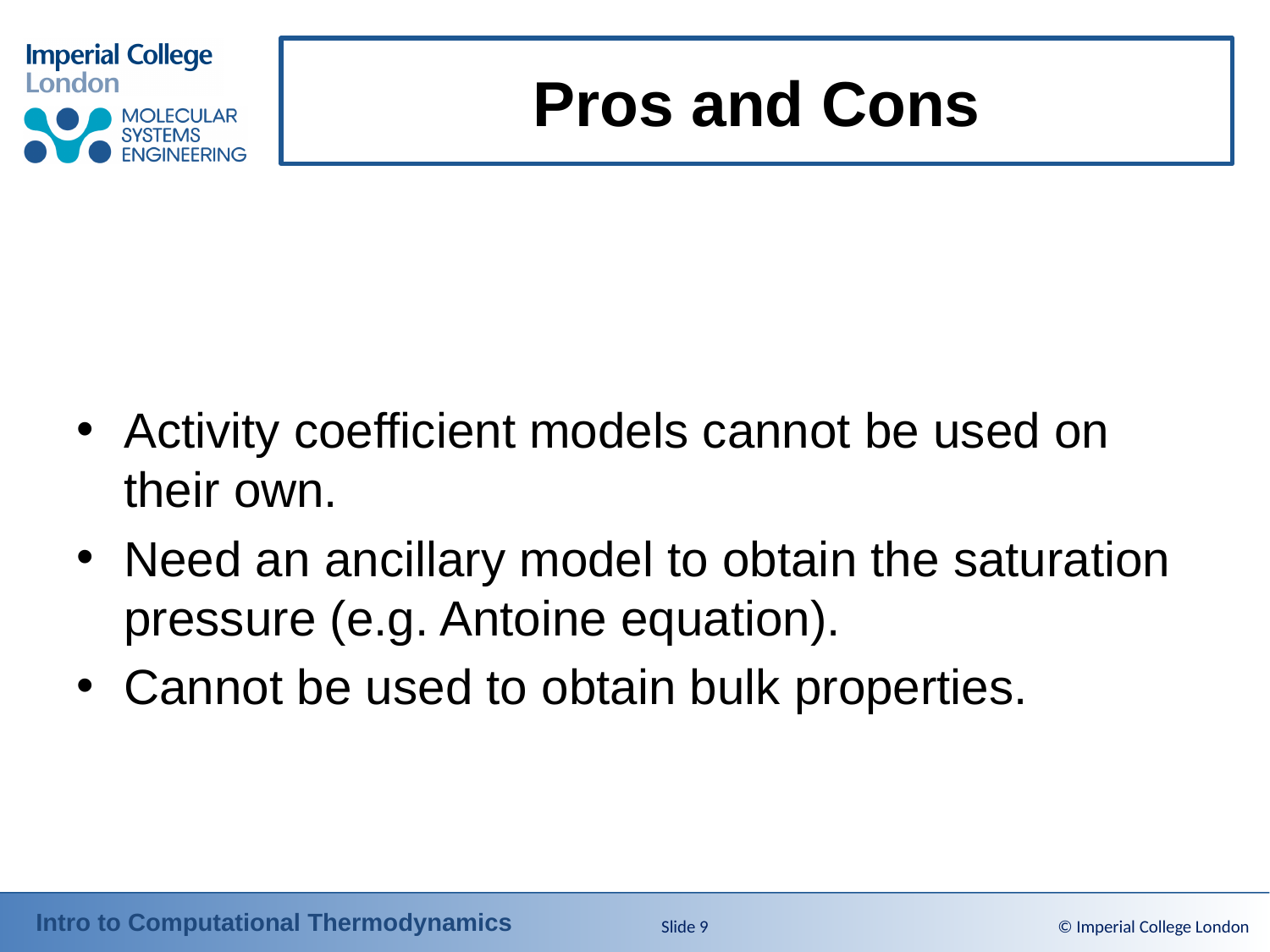

# Pros and Cons
Activity coefficient models cannot be used on their own.
Need an ancillary model to obtain the saturation pressure (e.g. Antoine equation).
Cannot be used to obtain bulk properties.
Slide 9
© Imperial College London